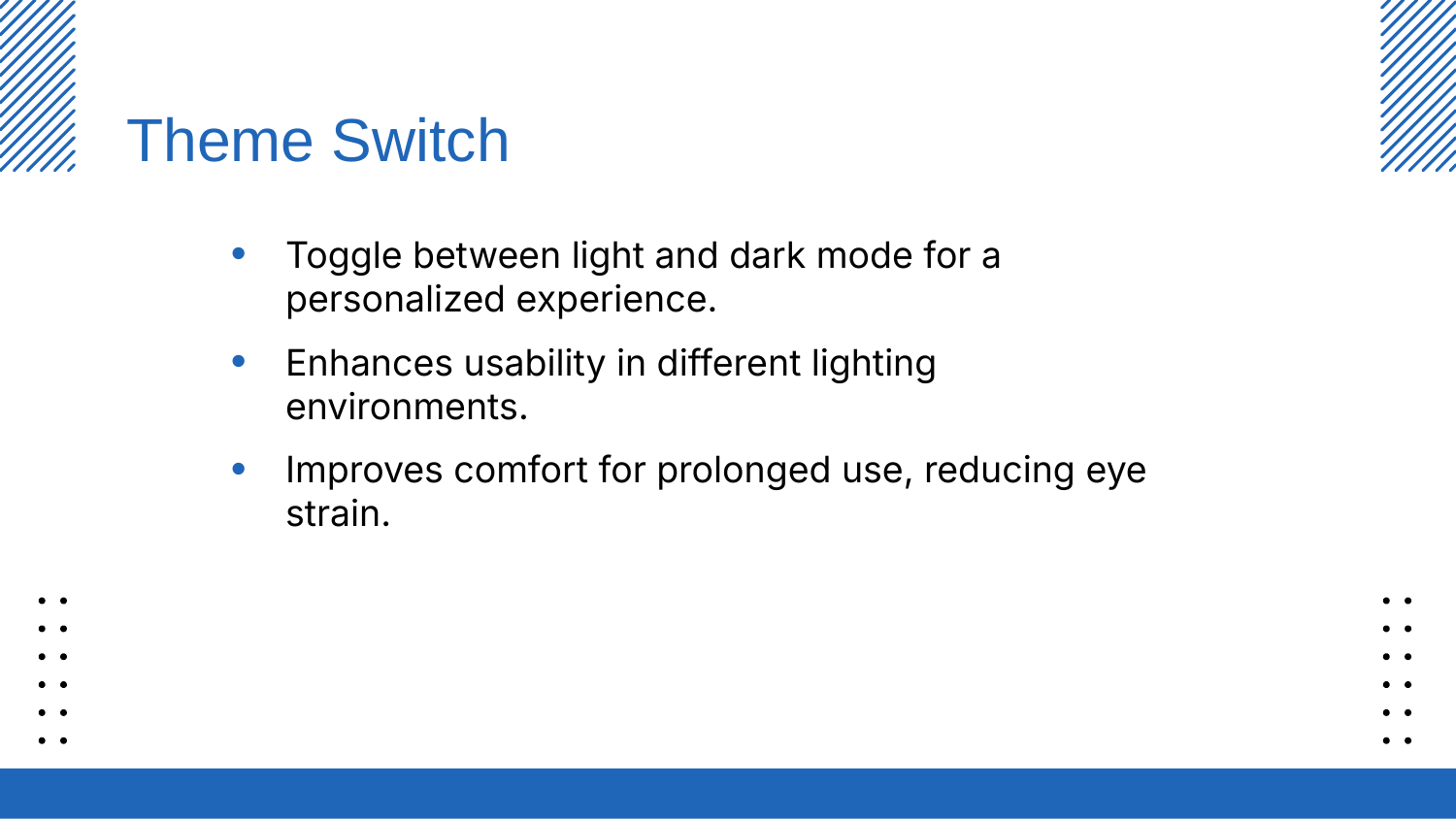

# Theme Switch
Toggle between light and dark mode for a personalized experience.
Enhances usability in different lighting environments.
Improves comfort for prolonged use, reducing eye strain.